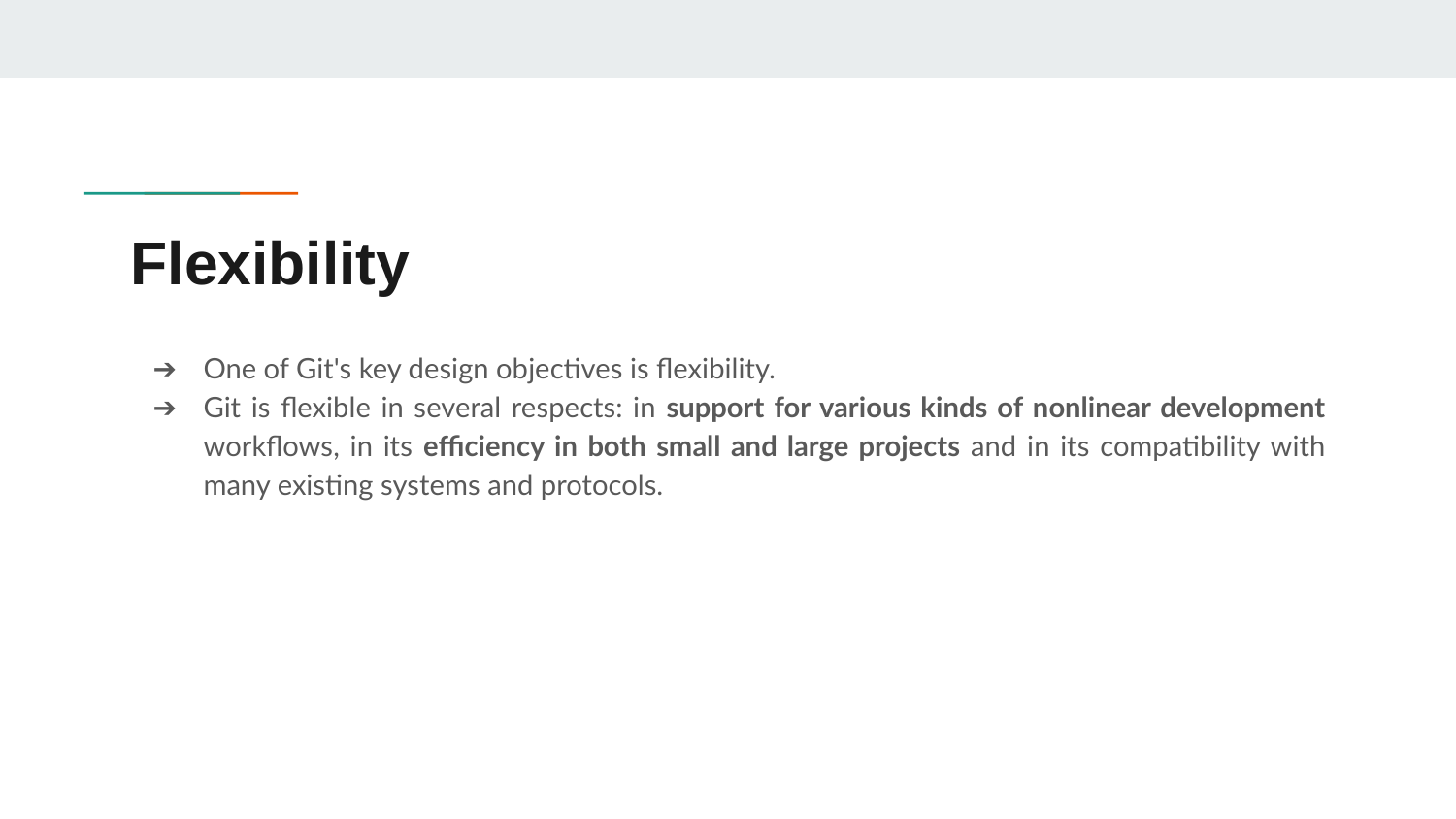

# Flexibility
One of Git's key design objectives is flexibility.
Git is flexible in several respects: in support for various kinds of nonlinear development workflows, in its efficiency in both small and large projects and in its compatibility with many existing systems and protocols.